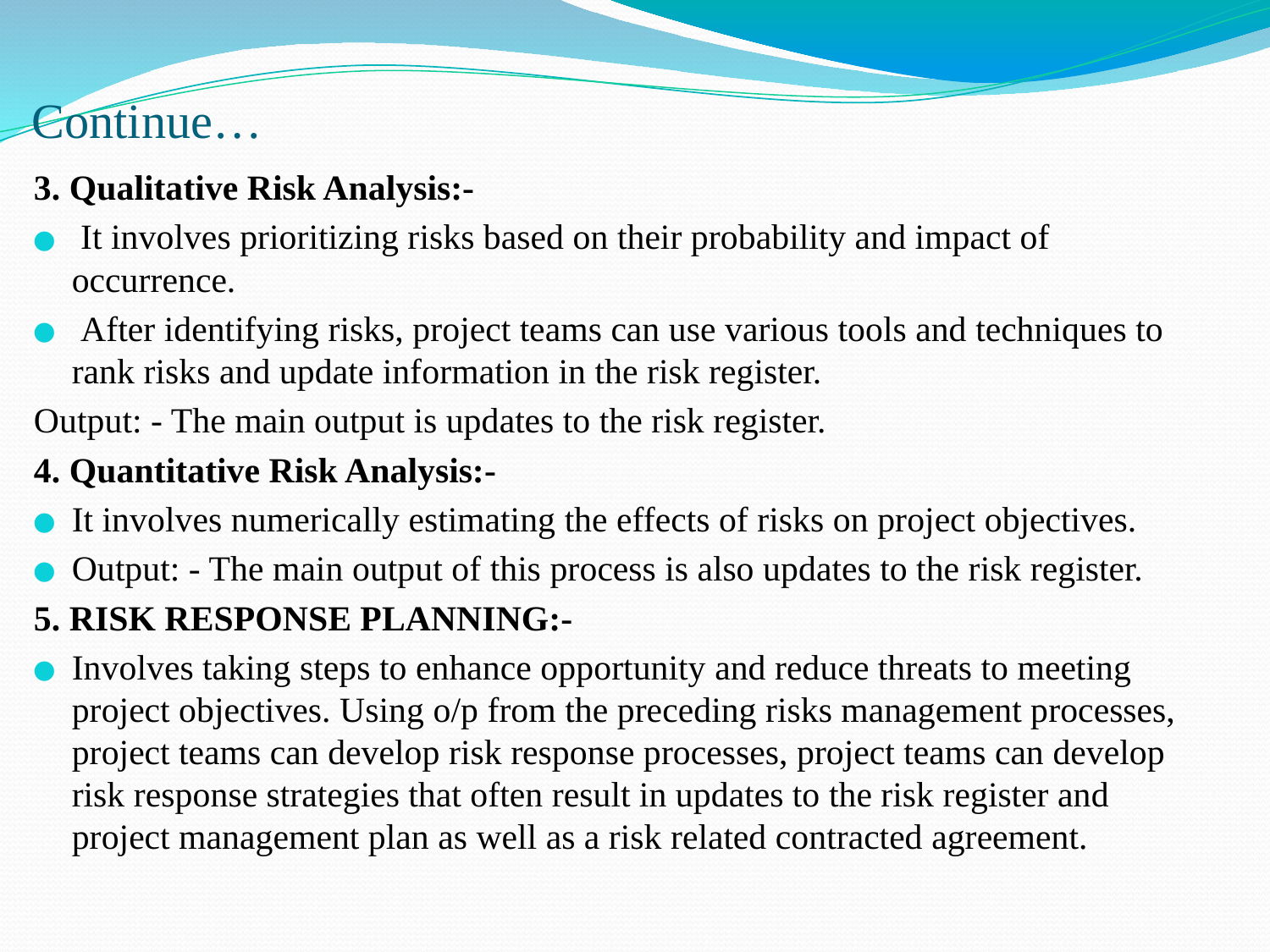

# Continue…
3. Qualitative Risk Analysis:-
 It involves prioritizing risks based on their probability and impact of occurrence.
 After identifying risks, project teams can use various tools and techniques to rank risks and update information in the risk register.
Output: - The main output is updates to the risk register.
4. Quantitative Risk Analysis:-
It involves numerically estimating the effects of risks on project objectives.
Output: - The main output of this process is also updates to the risk register.
5. RISK RESPONSE PLANNING:-
Involves taking steps to enhance opportunity and reduce threats to meeting project objectives. Using o/p from the preceding risks management processes, project teams can develop risk response processes, project teams can develop risk response strategies that often result in updates to the risk register and project management plan as well as a risk related contracted agreement.